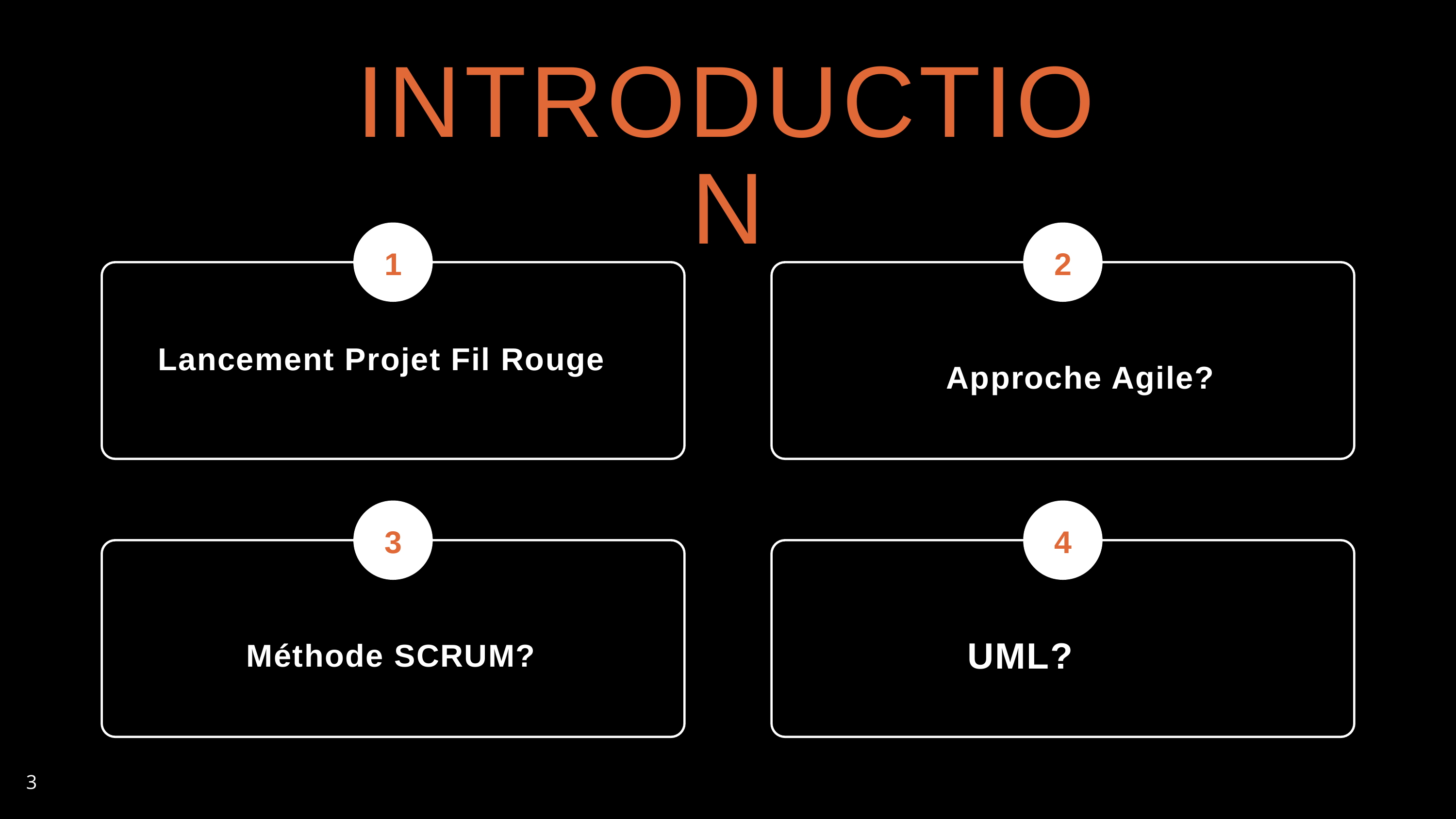

INTRODUCTION

1

2

Lancement Projet Fil Rouge
Approche Agile?

3

4

UML?
Méthode SCRUM?

3